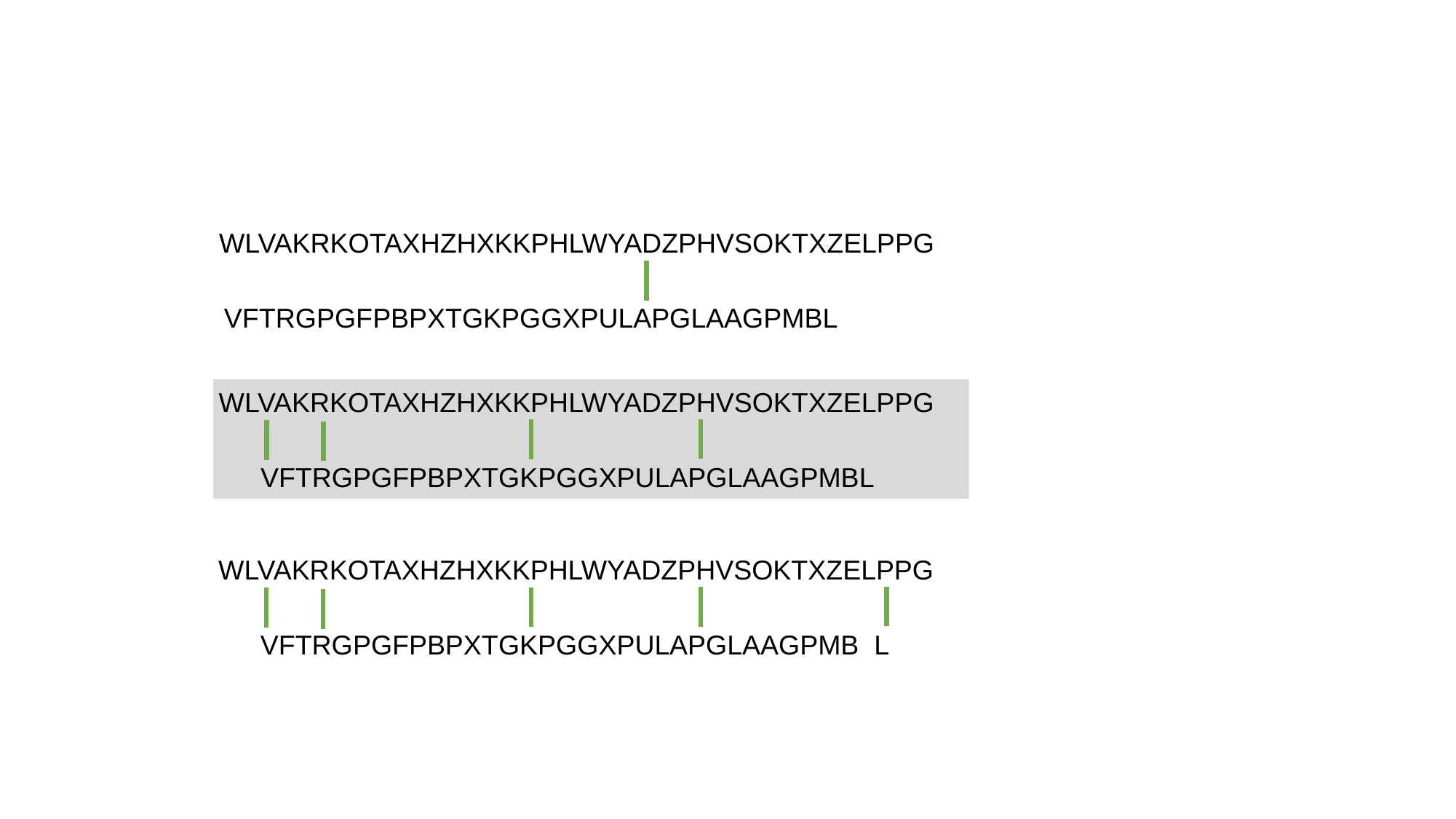

WLVAKRKOTAXHZHXKKPHLWYADZPHVSOKTXZELPPG
VFTRGPGFPBPXTGKPGGXPULAPGLAAGPMBL
WLVAKRKOTAXHZHXKKPHLWYADZPHVSOKTXZELPPG
VFTRGPGFPBPXTGKPGGXPULAPGLAAGPMBL

WLVAKRKOTAXHZHXKKPHLWYADZPHVSOKTXZELPPG
VFTRGPGFPBPXTGKPGGXPULAPGLAAGPMB  L